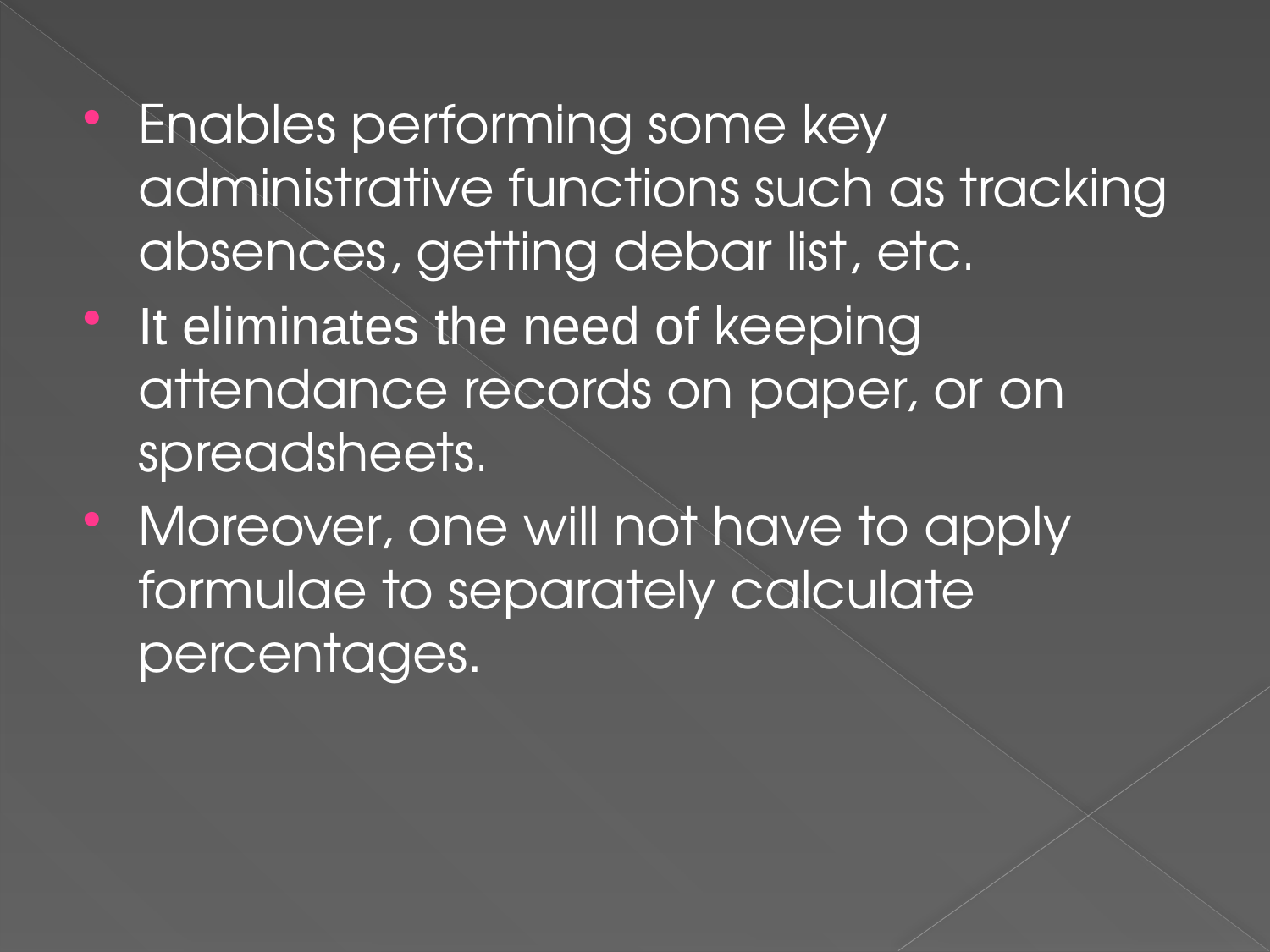

#
Enables performing some key administrative functions such as tracking absences, getting debar list, etc.
It eliminates the need of keeping attendance records on paper, or on spreadsheets.
Moreover, one will not have to apply formulae to separately calculate percentages.